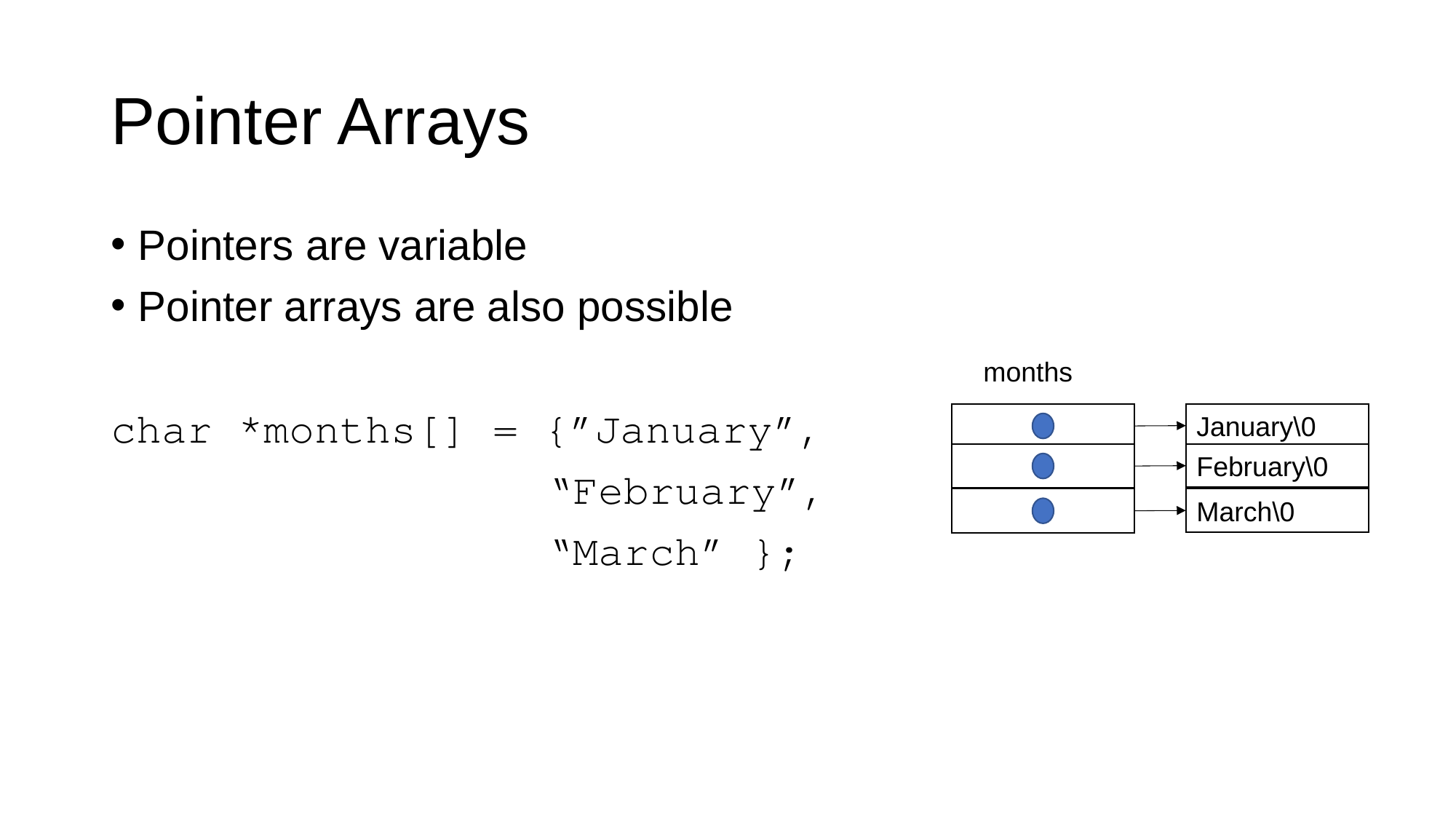

# Pointer Arrays
Pointers are variable
Pointer arrays are also possible

char *months[] = {”January”,
				“February”,
				“March” };

months

January\0
February\0
March\0